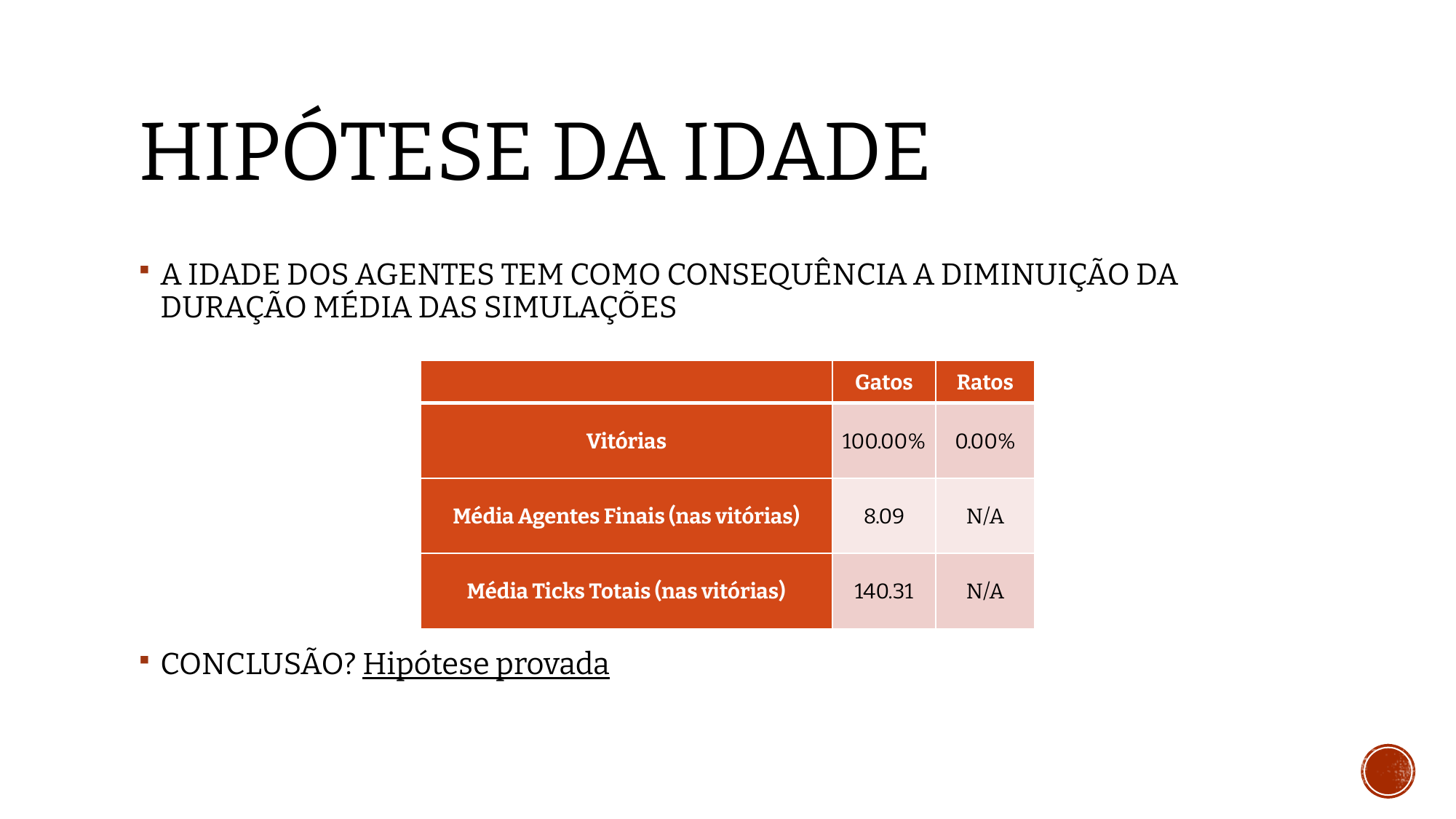

# HIPÓTESE DA IDADE
A IDADE DOS AGENTES TEM COMO CONSEQUÊNCIA A DIMINUIÇÃO DA DURAÇÃO MÉDIA DAS SIMULAÇÕES

CONCLUSÃO? Hipótese provada
|  | Gatos | Ratos |
| --- | --- | --- |
| Vitórias | 100.00% | 0.00% |
| Média Agentes Finais (nas vitórias) | 8.09 | N/A |
| Média Ticks Totais (nas vitórias) | 140.31 | N/A |